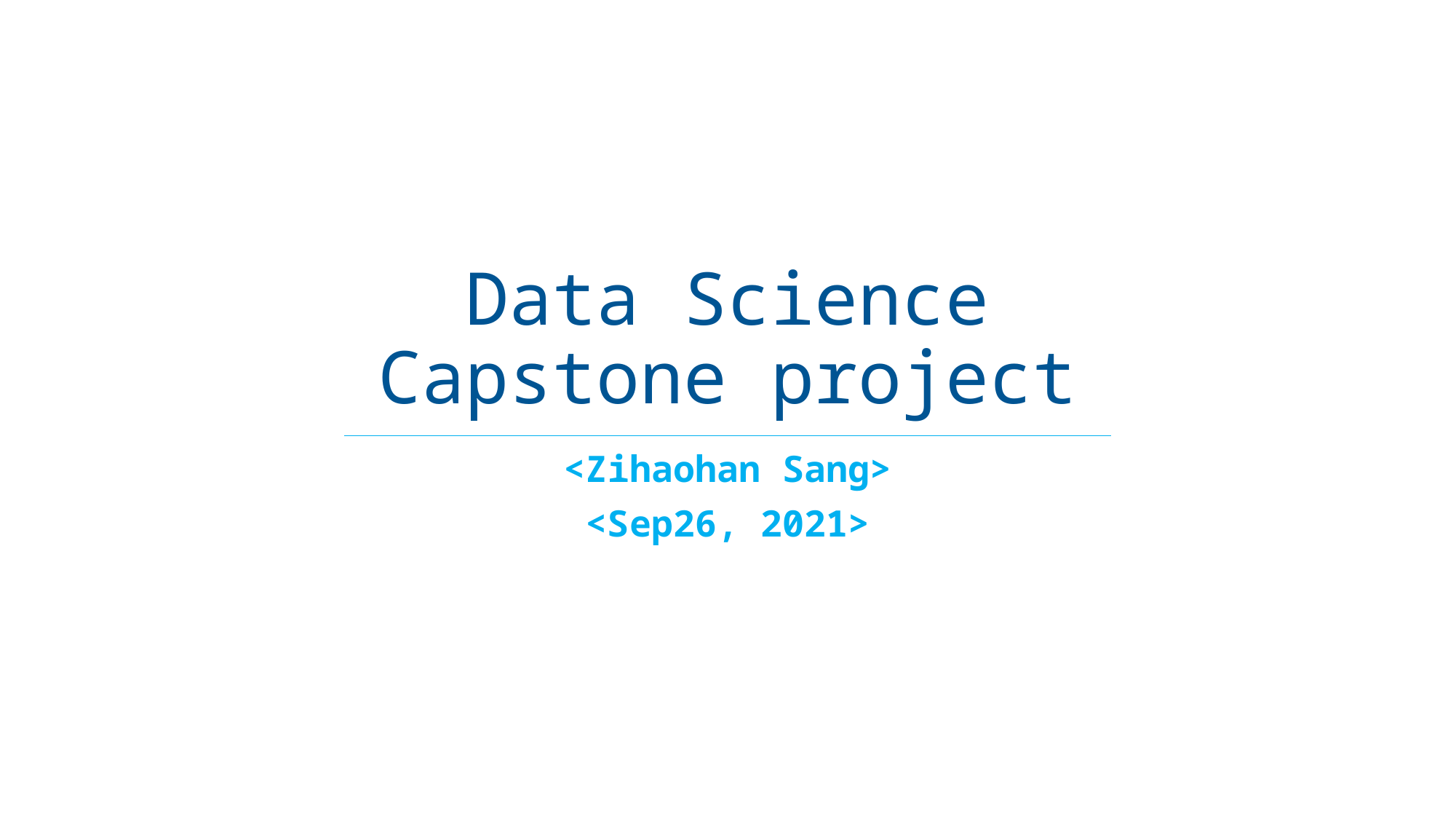

# Data Science Capstone project
<Zihaohan Sang>
<Sep26, 2021>